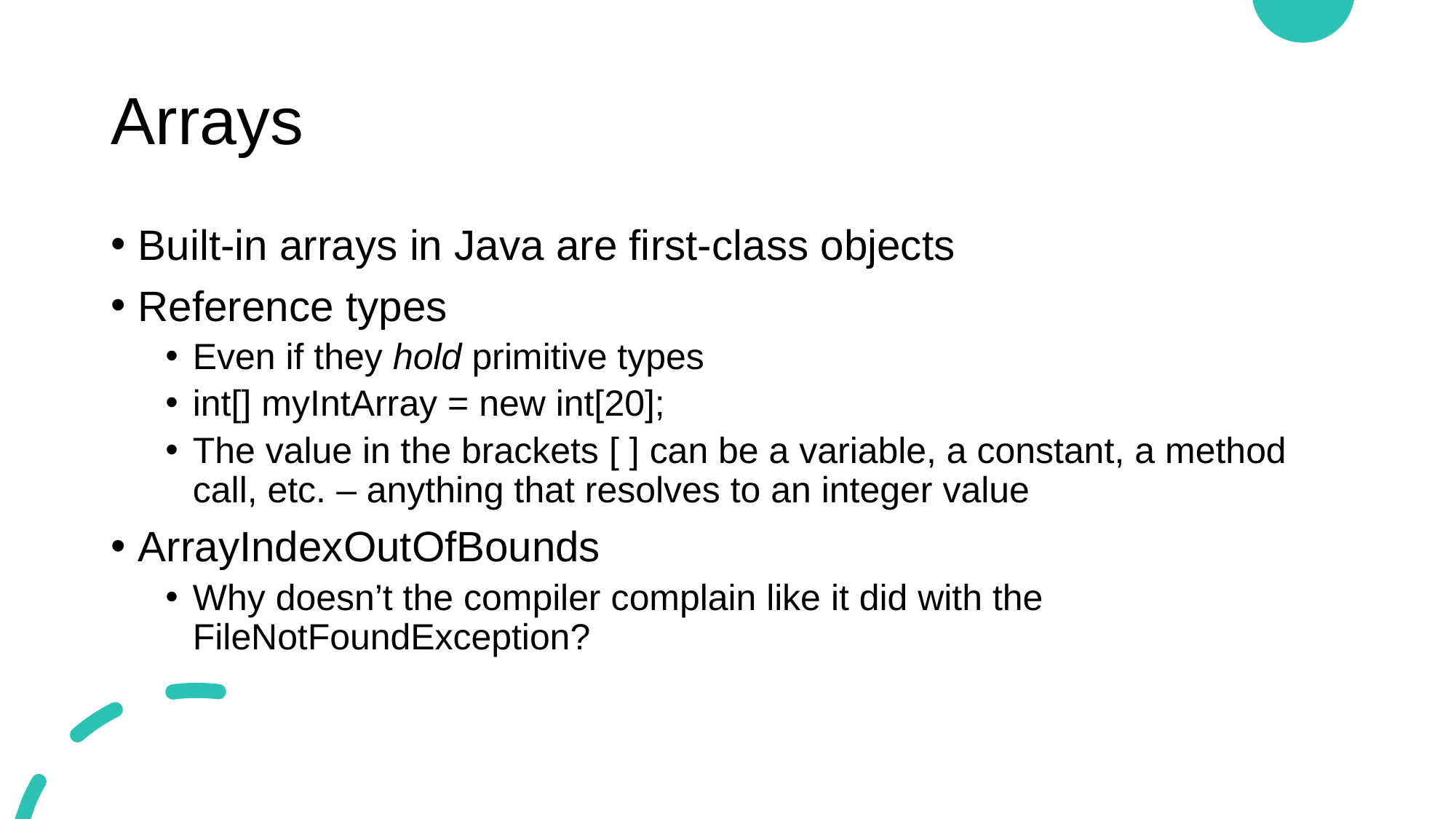

# Arrays
Built-in arrays in Java are first-class objects
Reference types
Even if they hold primitive types
int[] myIntArray = new int[20];
The value in the brackets [ ] can be a variable, a constant, a method call, etc. – anything that resolves to an integer value
ArrayIndexOutOfBounds
Why doesn’t the compiler complain like it did with the FileNotFoundException?